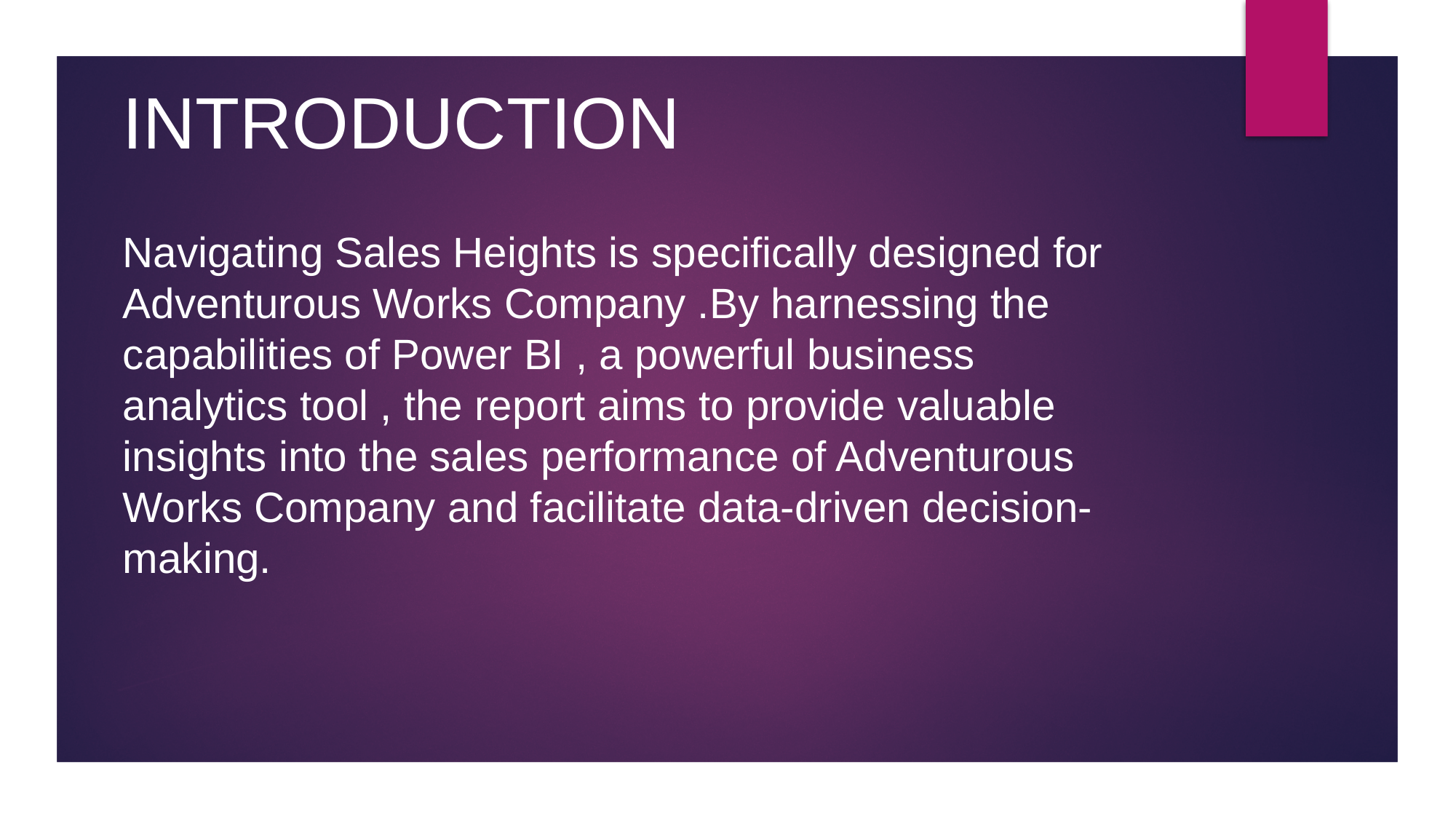

INTRODUCTION
Navigating Sales Heights is specifically designed for Adventurous Works Company .By harnessing the capabilities of Power BI , a powerful business analytics tool , the report aims to provide valuable insights into the sales performance of Adventurous Works Company and facilitate data-driven decision-making.